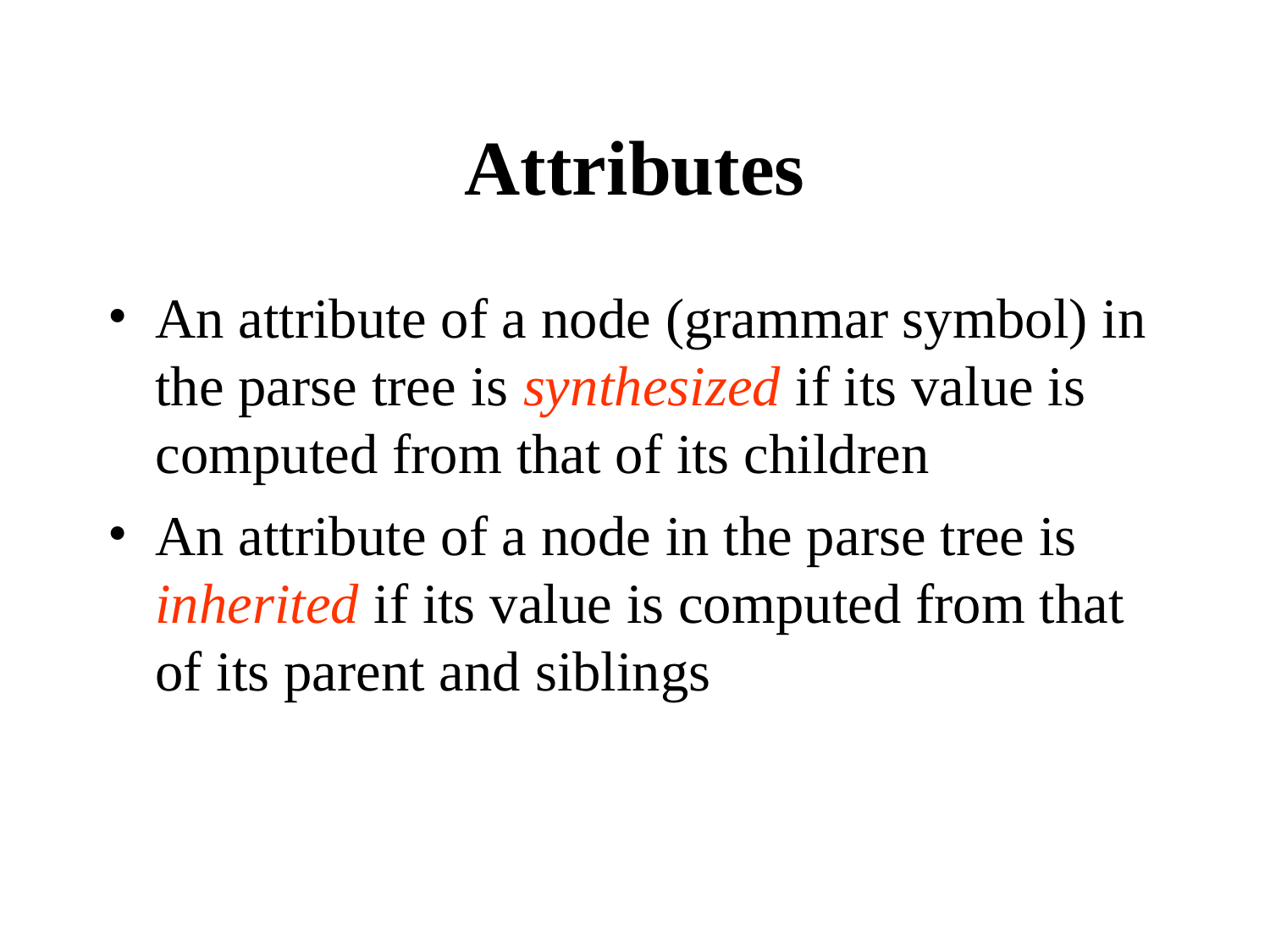

Attributes
An attribute of a node (grammar symbol) in the parse tree is synthesized if its value is computed from that of its children
An attribute of a node in the parse tree is inherited if its value is computed from that of its parent and siblings